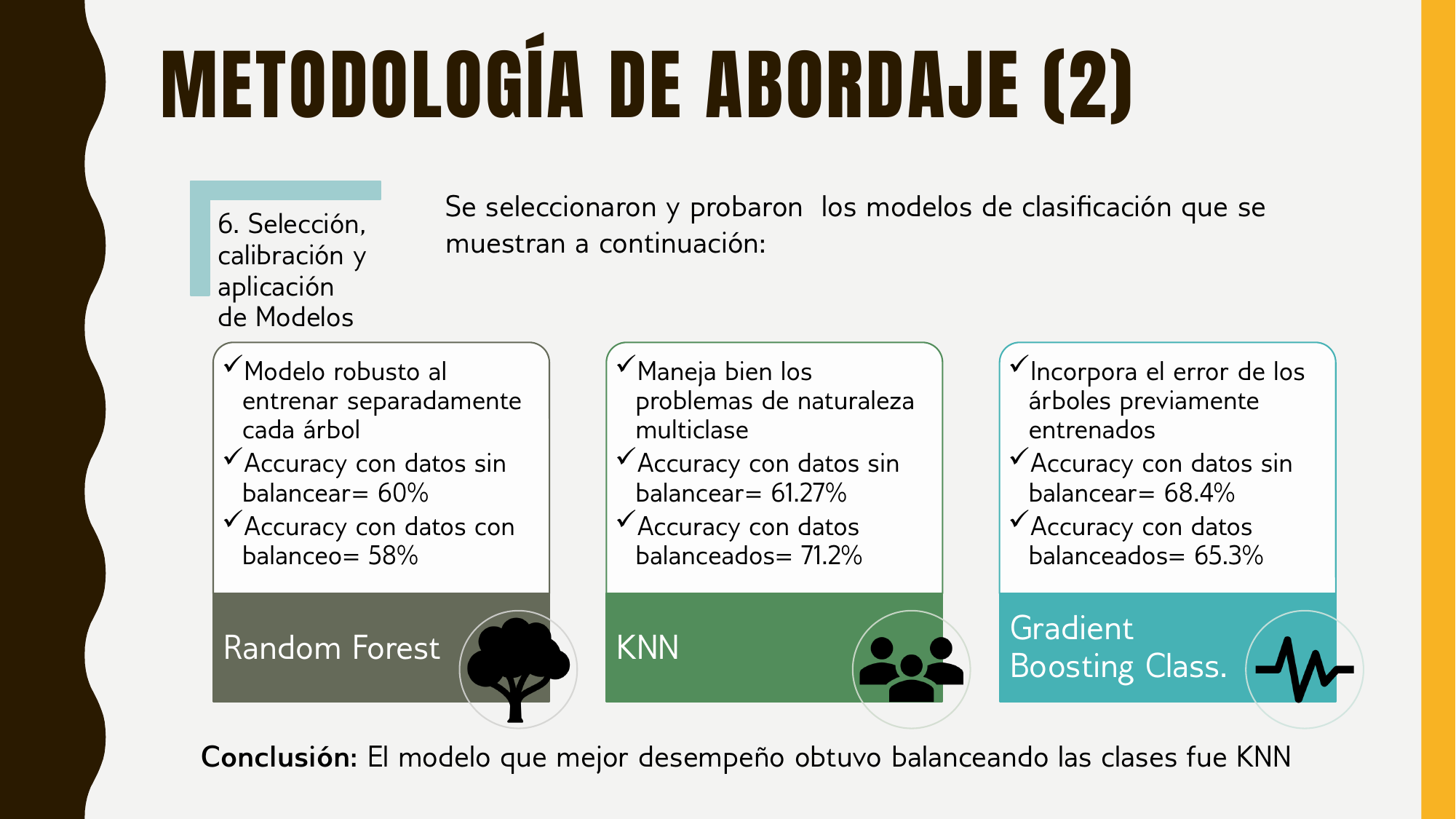

# Metodología de abordaje (2)

Se seleccionaron y probaron  los modelos de clasificación que se muestran a continuación:

6. Selección, calibración y aplicación de Modelos
Modelo robusto al entrenar separadamente cada árbol
Accuracy con datos sin balancear= 60%
Accuracy con datos con balanceo= 58%
Random Forest
Maneja bien los problemas de naturaleza multiclase
Accuracy con datos sin balancear= 61.27%
Accuracy con datos balanceados= 71.2%
KNN
Incorpora el error de los árboles previamente entrenados
Accuracy con datos sin balancear= 68.4%
Accuracy con datos balanceados= 65.3%
Gradient Boosting Class.
Conclusión: El modelo que mejor desempeño obtuvo balanceando las clases fue KNN